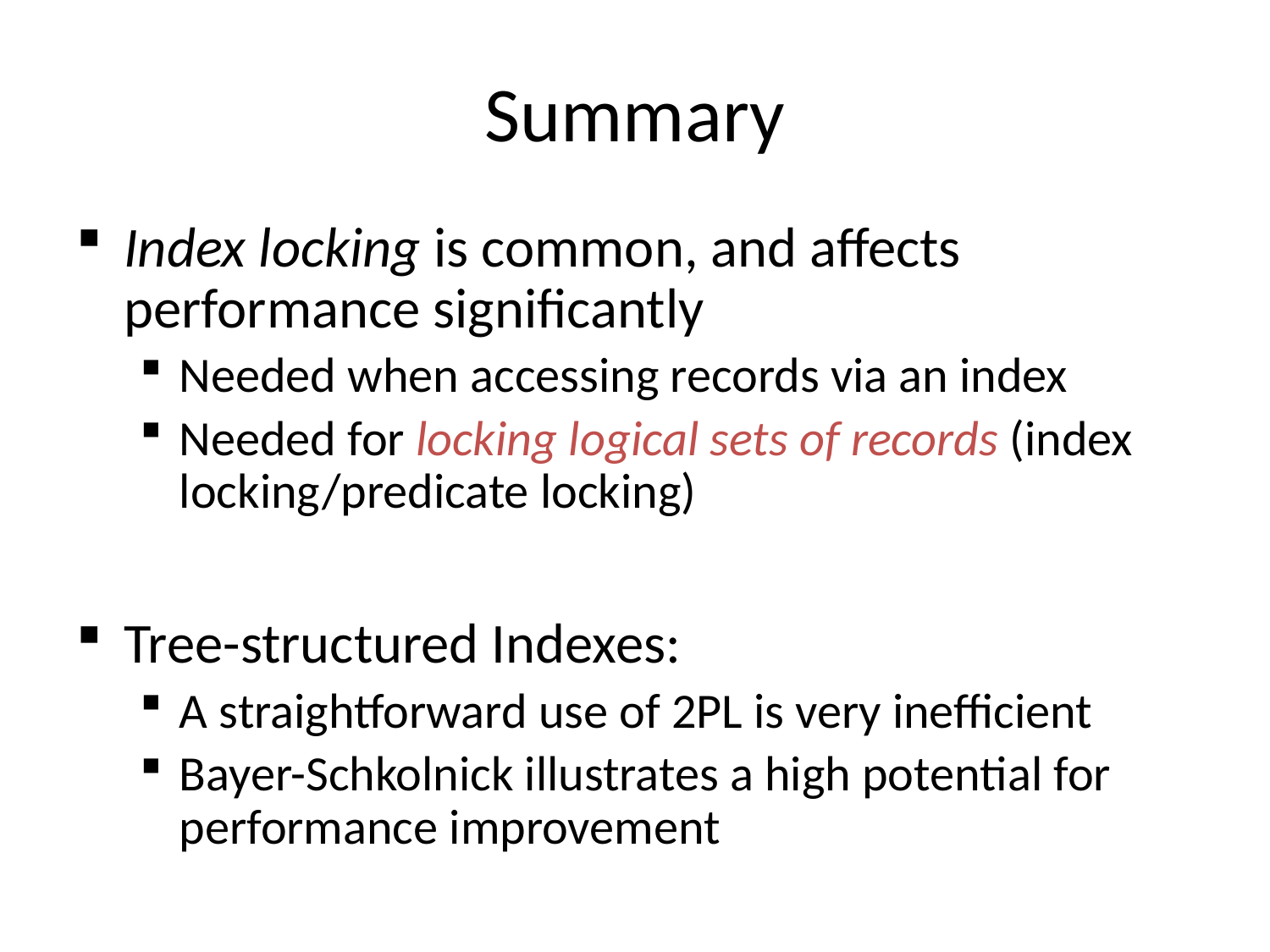

# Summary
Index locking is common, and affects performance significantly
Needed when accessing records via an index
Needed for locking logical sets of records (index locking/predicate locking)

Tree-structured Indexes:
A straightforward use of 2PL is very inefficient
Bayer-Schkolnick illustrates a high potential for performance improvement